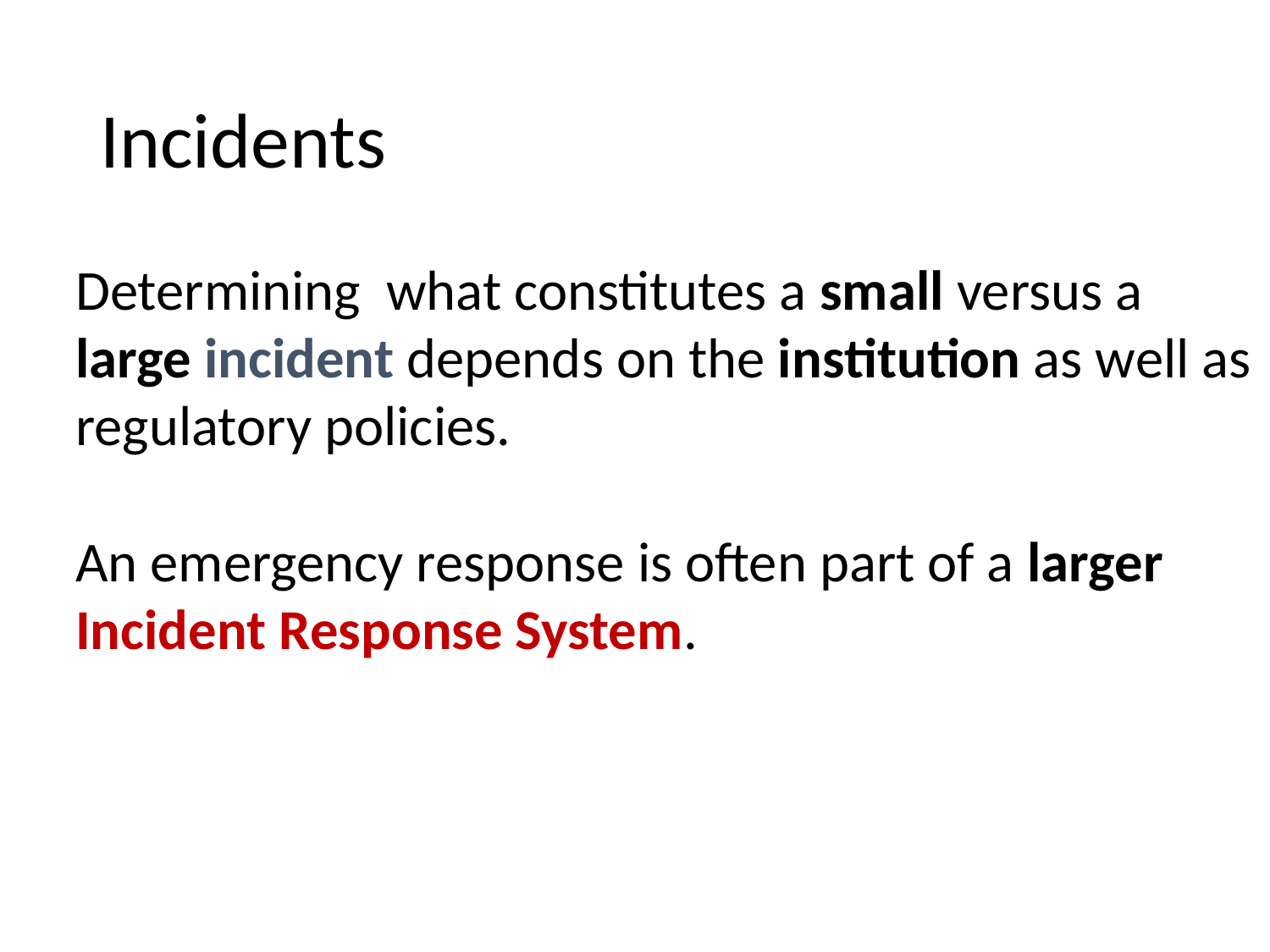

# Incidents

Determining  what constitutes a small versus a large incident depends on the institution as well as regulatory policies.

An emergency response is often part of a larger Incident Response System.